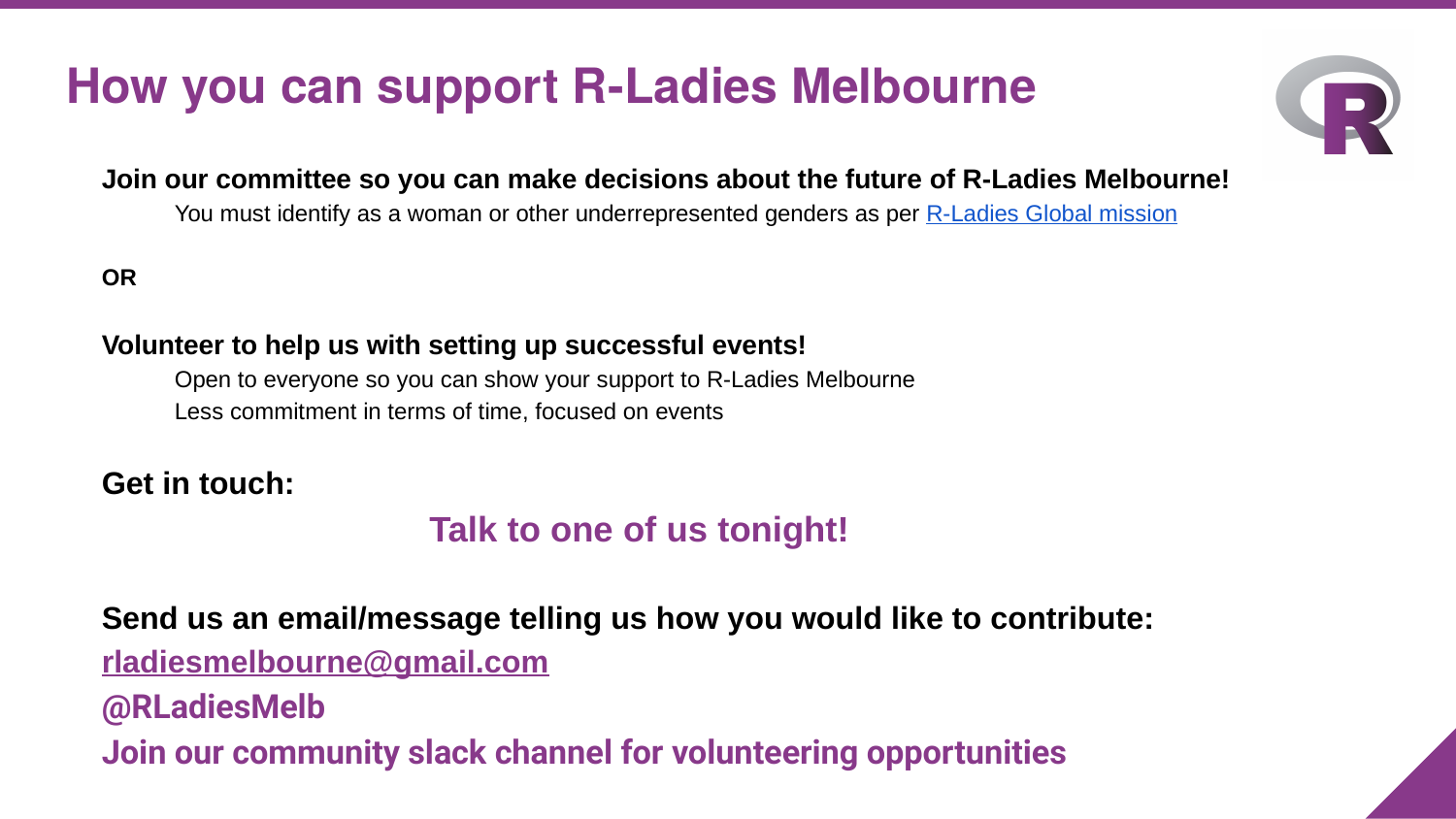

How you can support R-Ladies Melbourne

Join our committee so you can make decisions about the future of R-Ladies Melbourne!
You must identify as a woman or other underrepresented genders as per R-Ladies Global mission

OR

Volunteer to help us with setting up successful events!
Open to everyone so you can show your support to R-Ladies Melbourne
Less commitment in terms of time, focused on events
Get in touch:
Talk to one of us tonight!

Send us an email/message telling us how you would like to contribute:
rladiesmelbourne@gmail.com
@RLadiesMelb
Join our community slack channel for volunteering opportunities